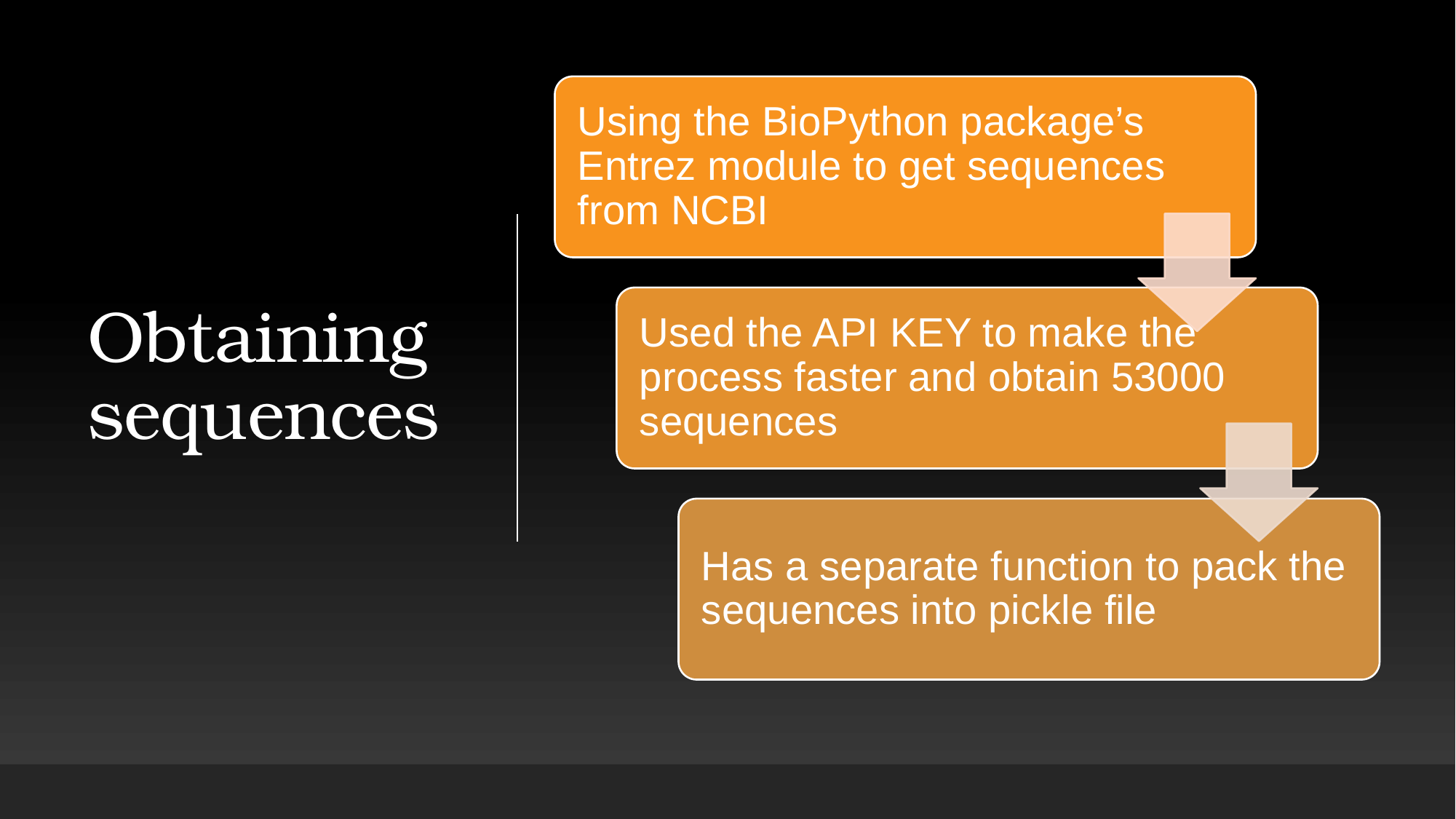

# Obtaining sequences
Using the BioPython package’s Entrez module to get sequences from NCBI
Used the API KEY to make the process faster and obtain 53000 sequences
Has a separate function to pack the sequences into pickle file